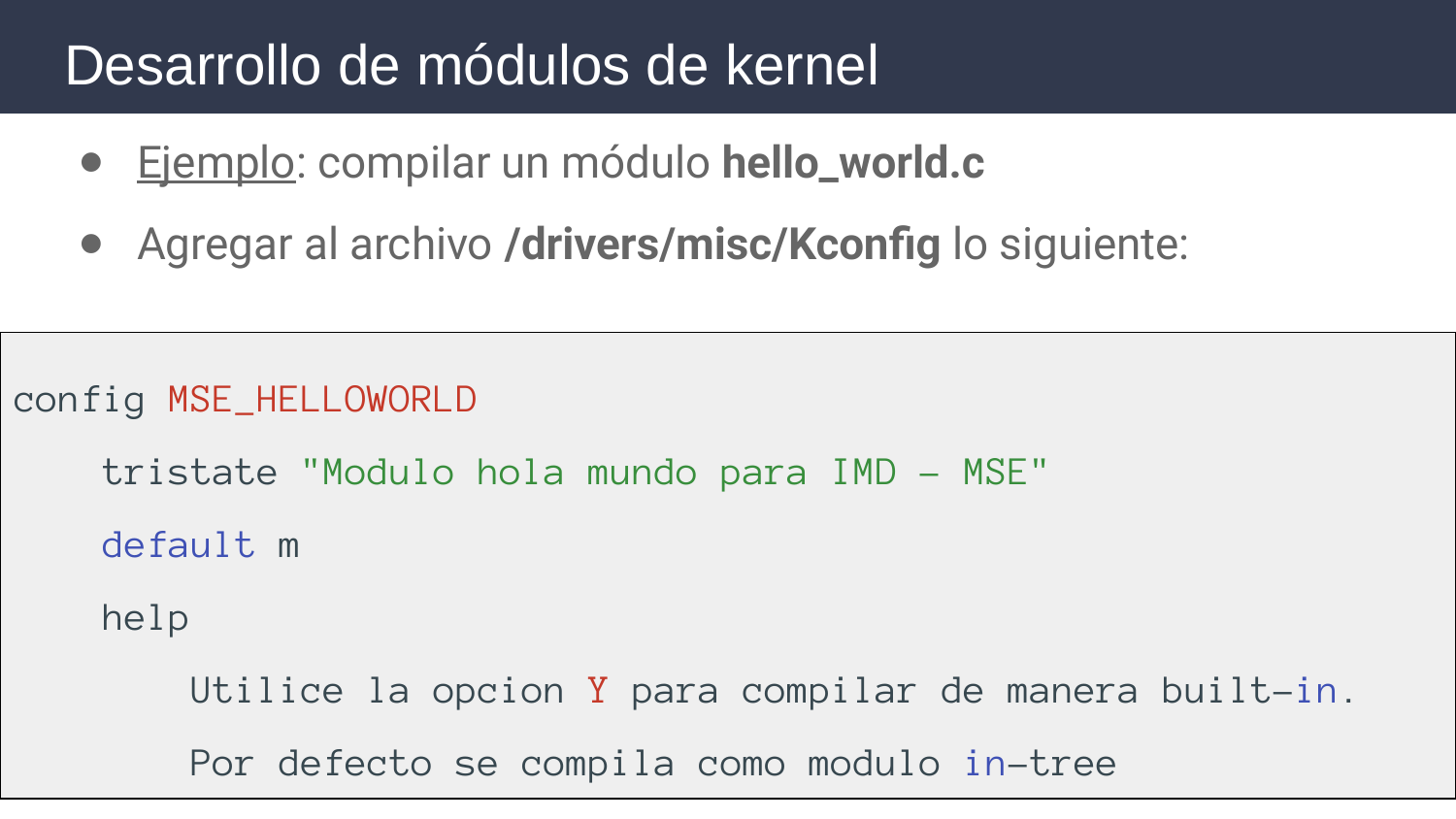

# Desarrollo de módulos de kernel

Ejemplo: compilar un módulo hello_world.c
Agregar al archivo /drivers/misc/Kconfig lo siguiente:
config MSE_HELLOWORLD
    tristate "Modulo hola mundo para IMD - MSE"
    default m
    help
        Utilice la opcion Y para compilar de manera built-in.
        Por defecto se compila como modulo in-tree